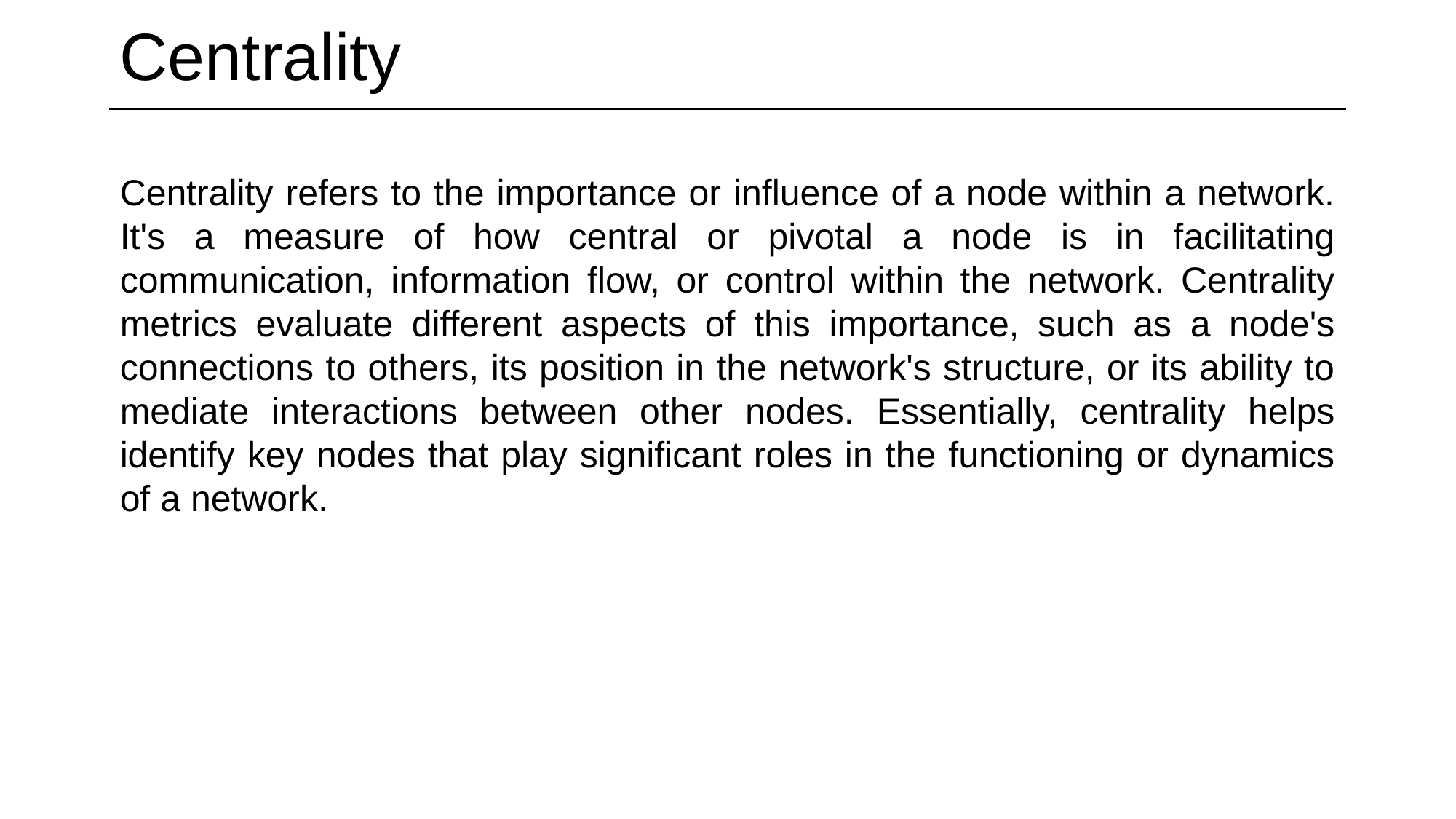

Centrality
Centrality refers to the importance or influence of a node within a network. It's a measure of how central or pivotal a node is in facilitating communication, information flow, or control within the network. Centrality metrics evaluate different aspects of this importance, such as a node's connections to others, its position in the network's structure, or its ability to mediate interactions between other nodes. Essentially, centrality helps identify key nodes that play significant roles in the functioning or dynamics of a network.